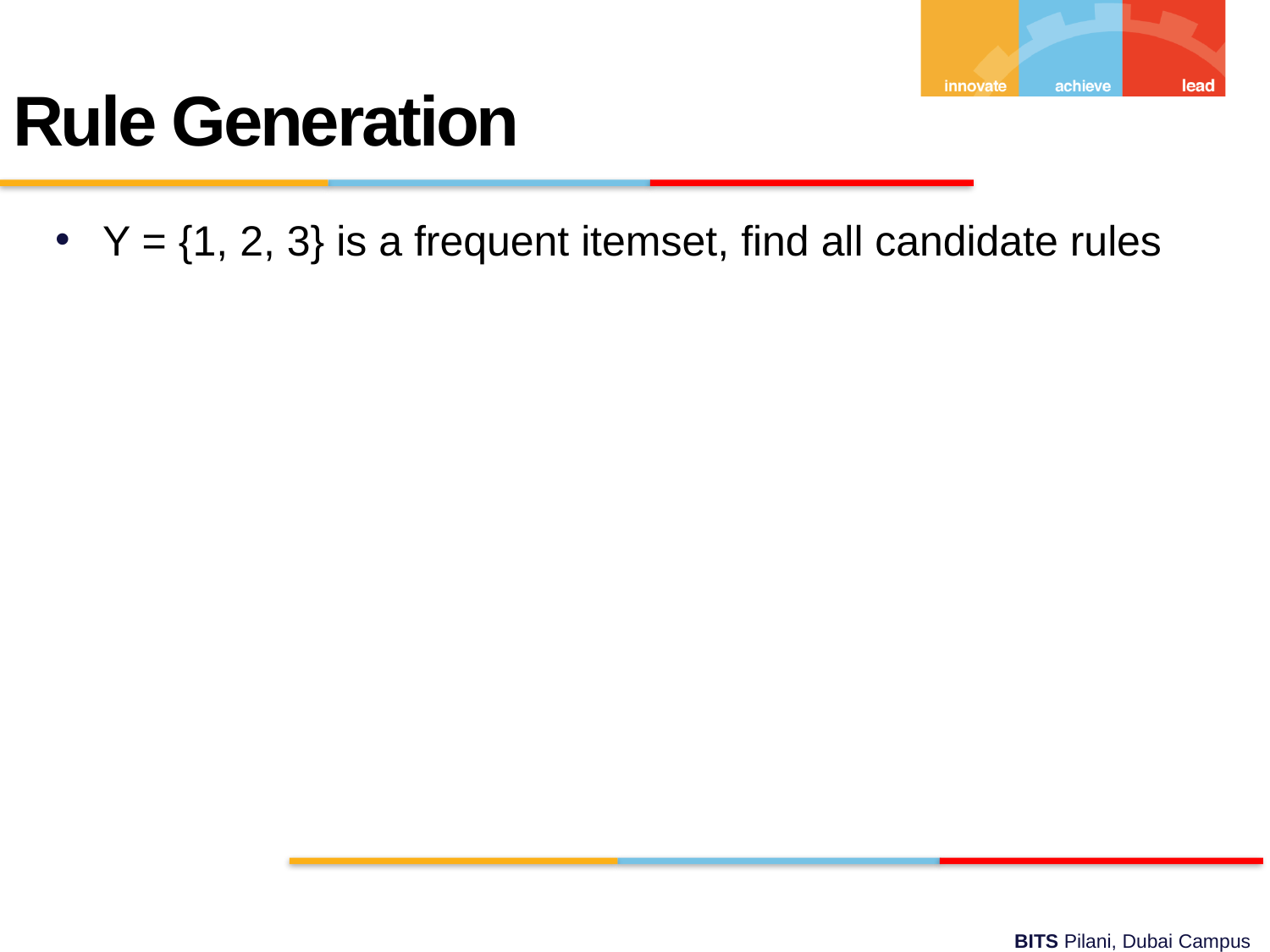

Rule Generation
Y = {1, 2, 3} is a frequent itemset, find all candidate rules